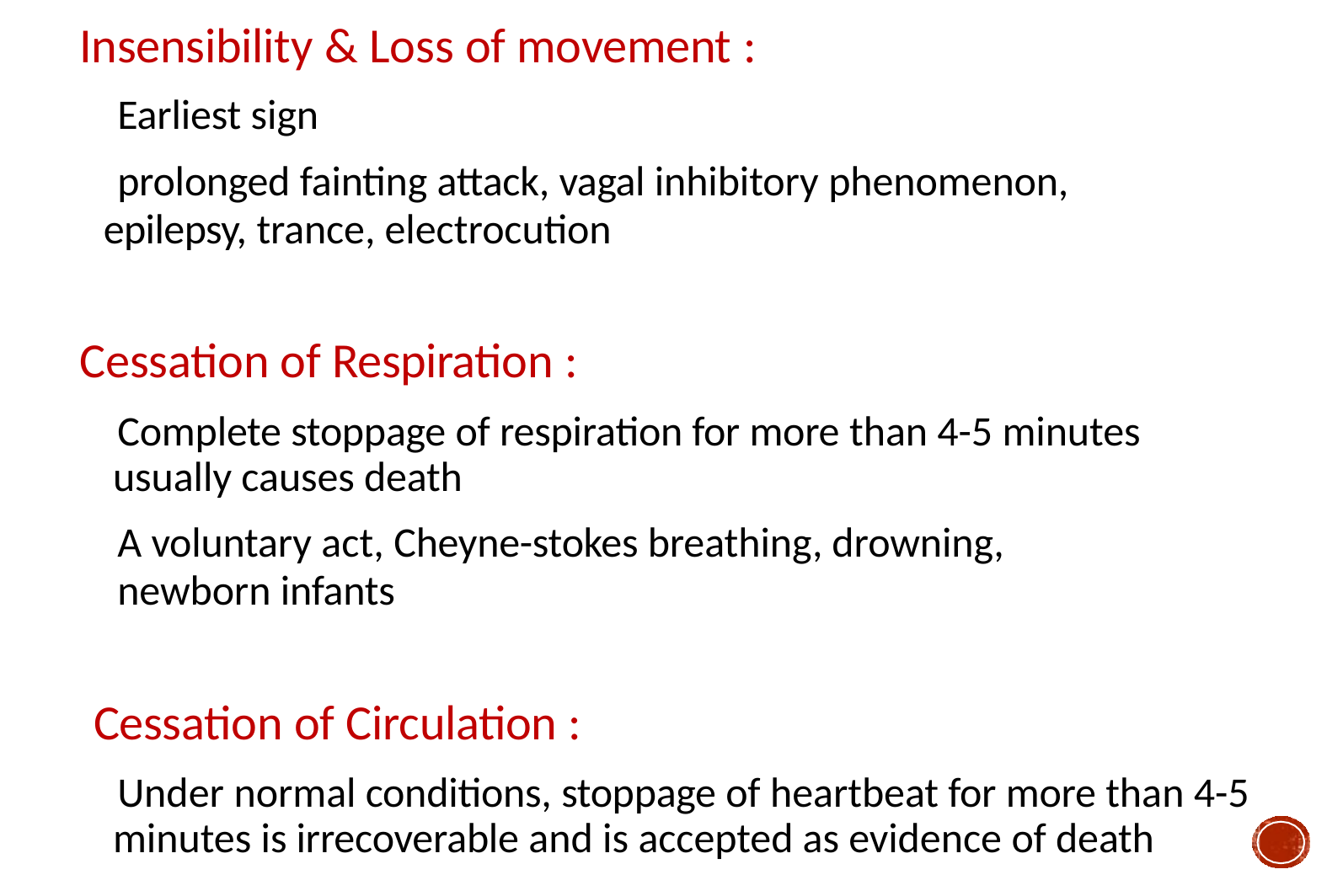

# Insensibility & Loss of movement :
Earliest sign
prolonged fainting attack, vagal inhibitory phenomenon,
epilepsy, trance, electrocution

Cessation of Respiration :
Complete stoppage of respiration for more than 4-5 minutes  usually causes death
A voluntary act, Cheyne-stokes breathing, drowning,
newborn infants

Cessation of Circulation :
Under normal conditions, stoppage of heartbeat for more than 4-5  minutes is irrecoverable and is accepted as evidence of death